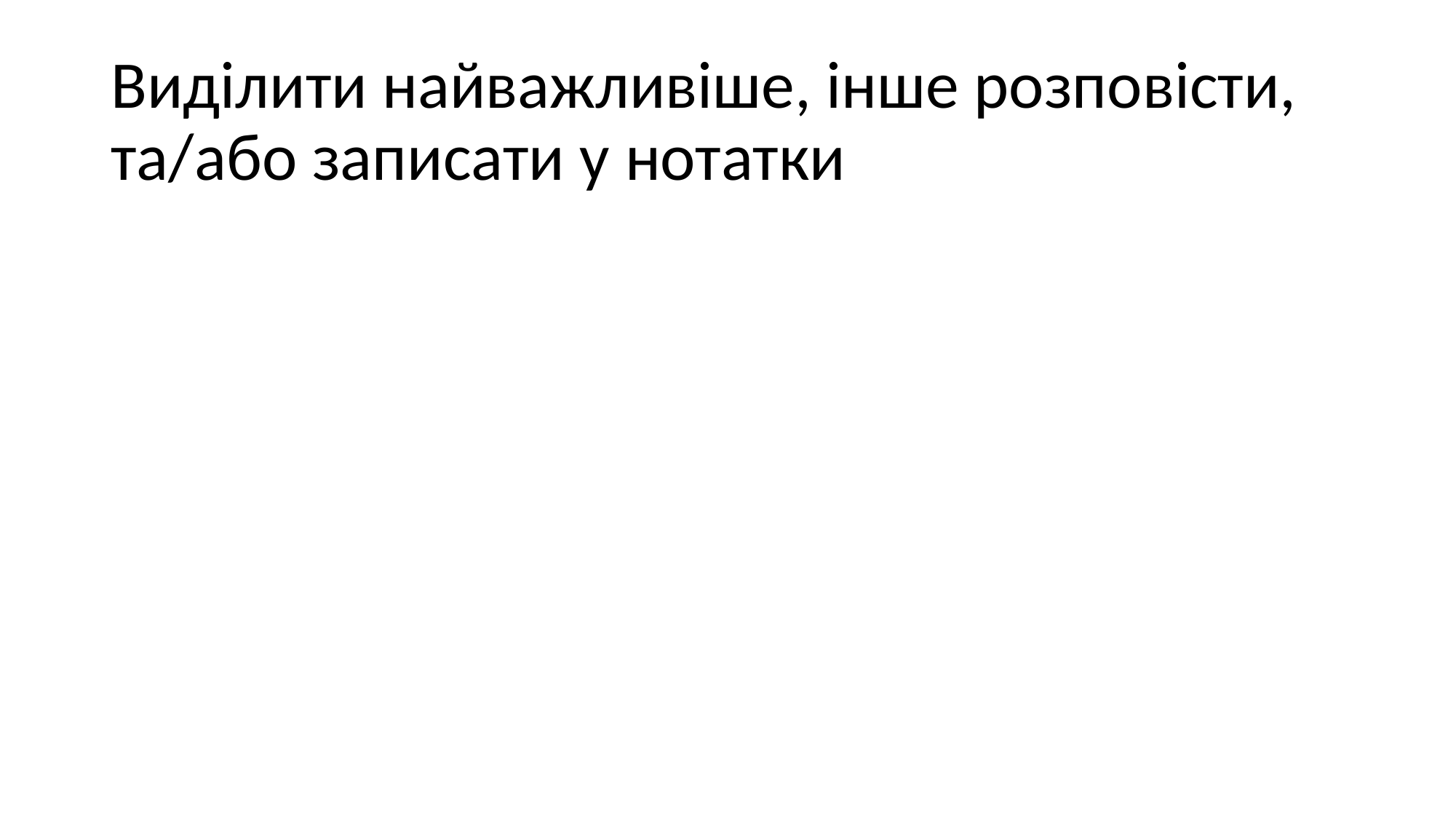

# Виділити найважливіше, інше розповісти, та/або записати у нотатки